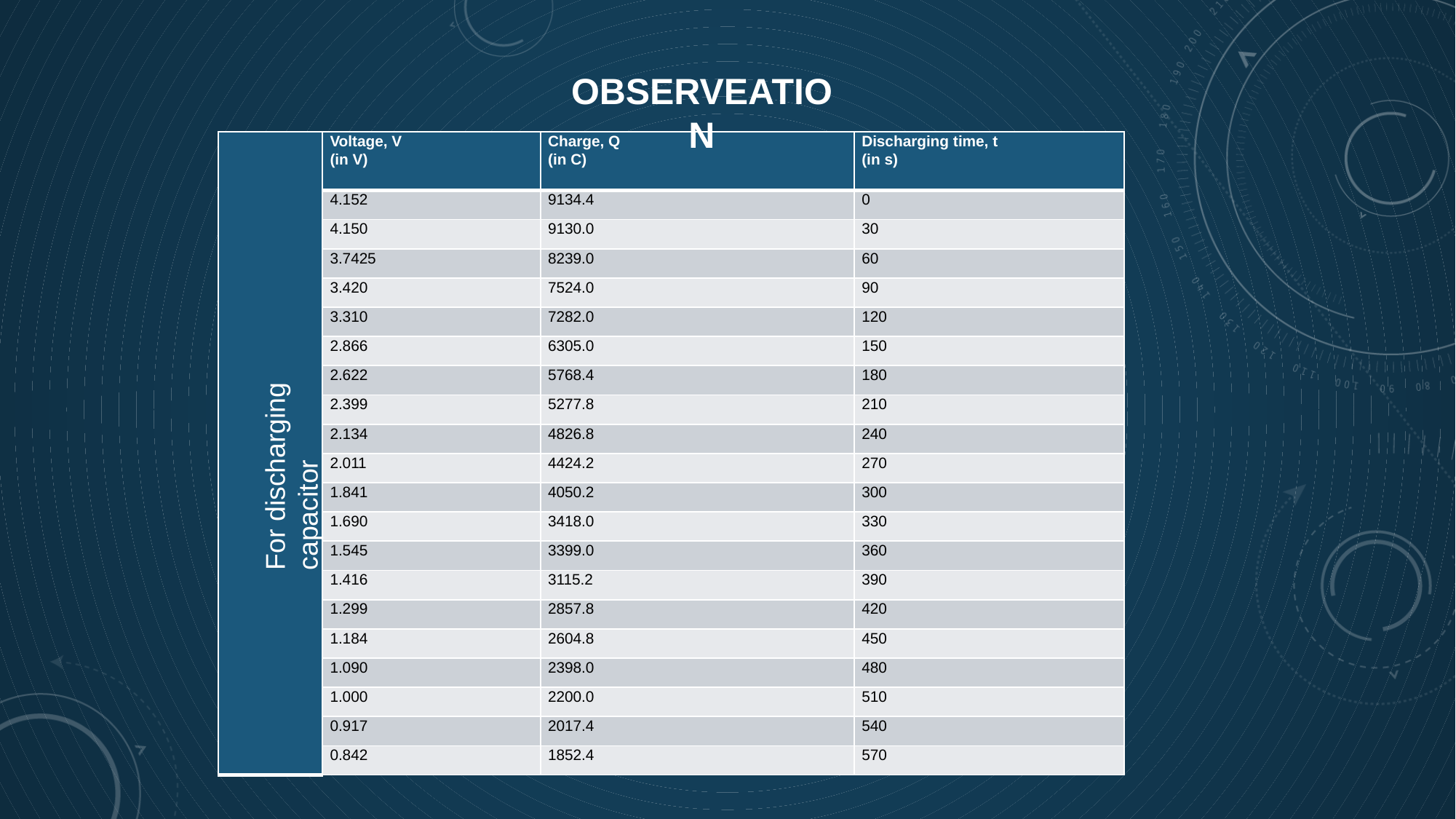

OBSERVEATION
|  | Voltage, V (in V) | Charge, Q (in C) | Discharging time, t (in s) |
| --- | --- | --- | --- |
|  | 4.152 | 9134.4 | 0 |
|  | 4.150 | 9130.0 | 30 |
|  | 3.7425 | 8239.0 | 60 |
|  | 3.420 | 7524.0 | 90 |
|  | 3.310 | 7282.0 | 120 |
|  | 2.866 | 6305.0 | 150 |
|  | 2.622 | 5768.4 | 180 |
|  | 2.399 | 5277.8 | 210 |
|  | 2.134 | 4826.8 | 240 |
|  | 2.011 | 4424.2 | 270 |
|  | 1.841 | 4050.2 | 300 |
|  | 1.690 | 3418.0 | 330 |
|  | 1.545 | 3399.0 | 360 |
|  | 1.416 | 3115.2 | 390 |
|  | 1.299 | 2857.8 | 420 |
|  | 1.184 | 2604.8 | 450 |
|  | 1.090 | 2398.0 | 480 |
|  | 1.000 | 2200.0 | 510 |
|  | 0.917 | 2017.4 | 540 |
|  | 0.842 | 1852.4 | 570 |
For discharging capacitor